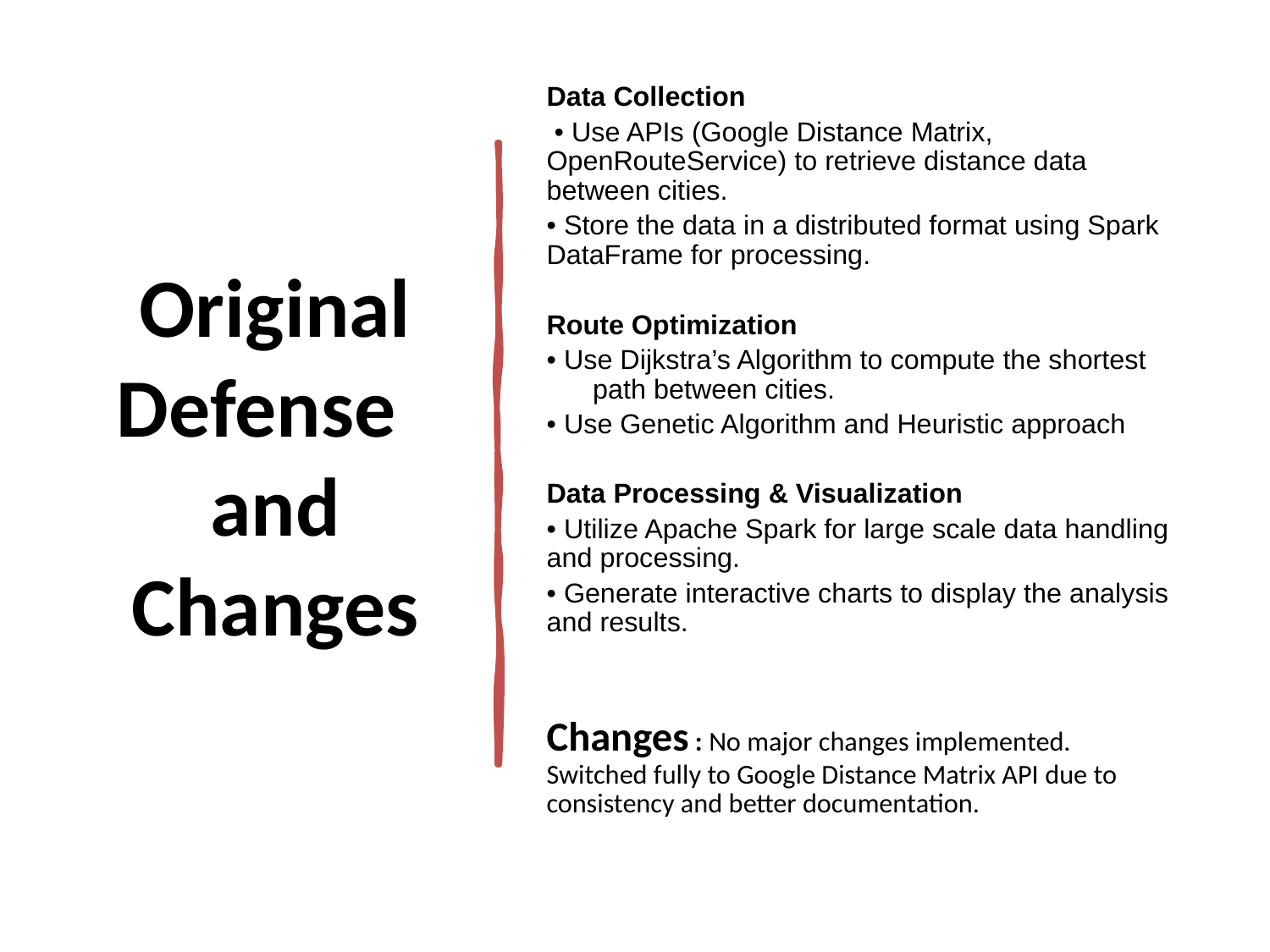

# Original Defense and Changes
Data Collection
 • Use APIs (Google Distance Matrix, OpenRouteService) to retrieve distance data between cities.
• Store the data in a distributed format using Spark DataFrame for processing.

Route Optimization
• Use Dijkstra’s Algorithm to compute the shortest path between cities.
• Use Genetic Algorithm and Heuristic approach

Data Processing & Visualization
• Utilize Apache Spark for large scale data handling and processing.
• Generate interactive charts to display the analysis and results.

Changes : No major changes implemented. Switched fully to Google Distance Matrix API due to consistency and better documentation.